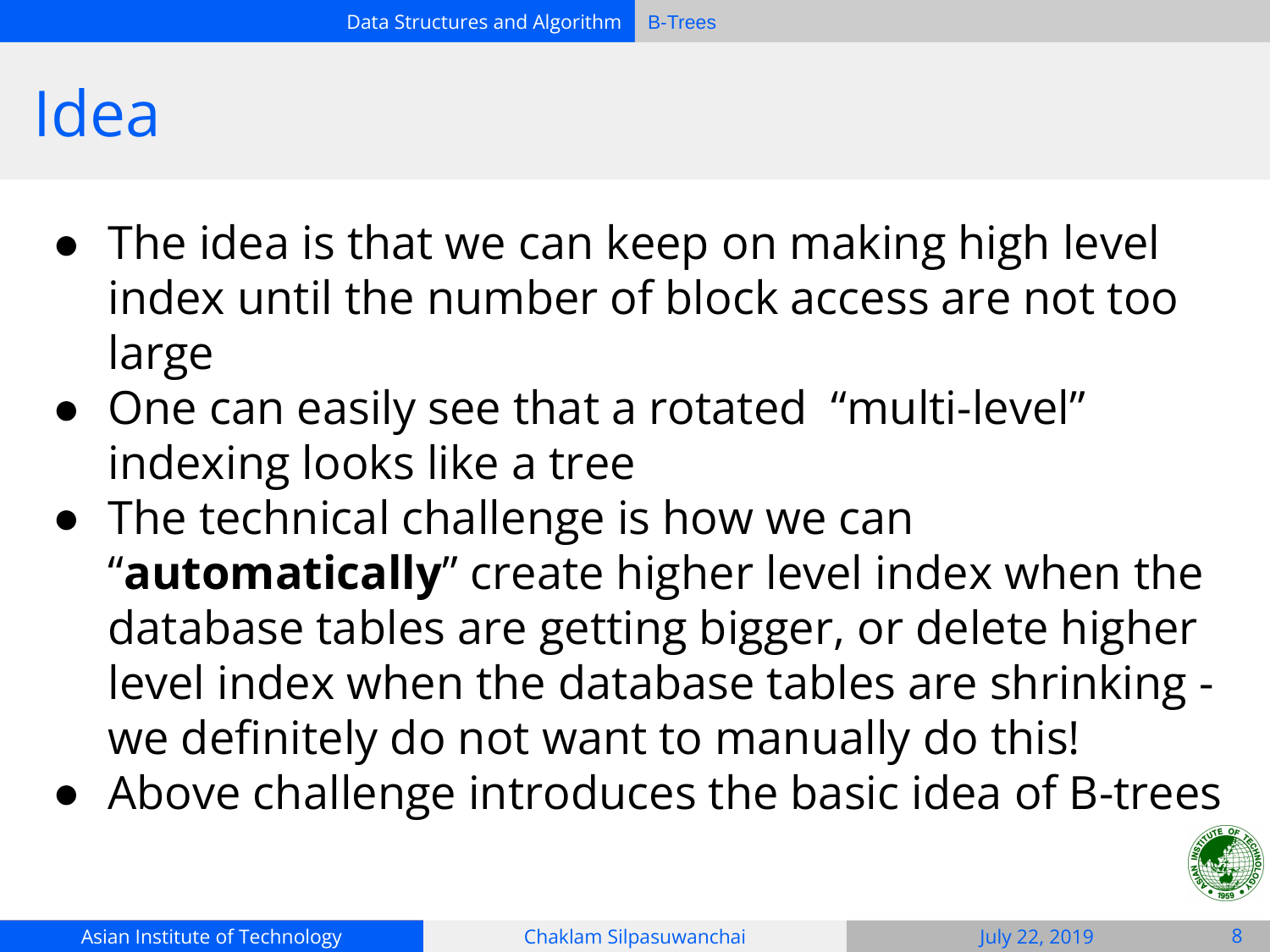

# Idea
The idea is that we can keep on making high level index until the number of block access are not too large
One can easily see that a rotated  “multi-level” indexing looks like a tree
The technical challenge is how we can “automatically” create higher level index when the database tables are getting bigger, or delete higher level index when the database tables are shrinking - we definitely do not want to manually do this!
Above challenge introduces the basic idea of B-trees
8